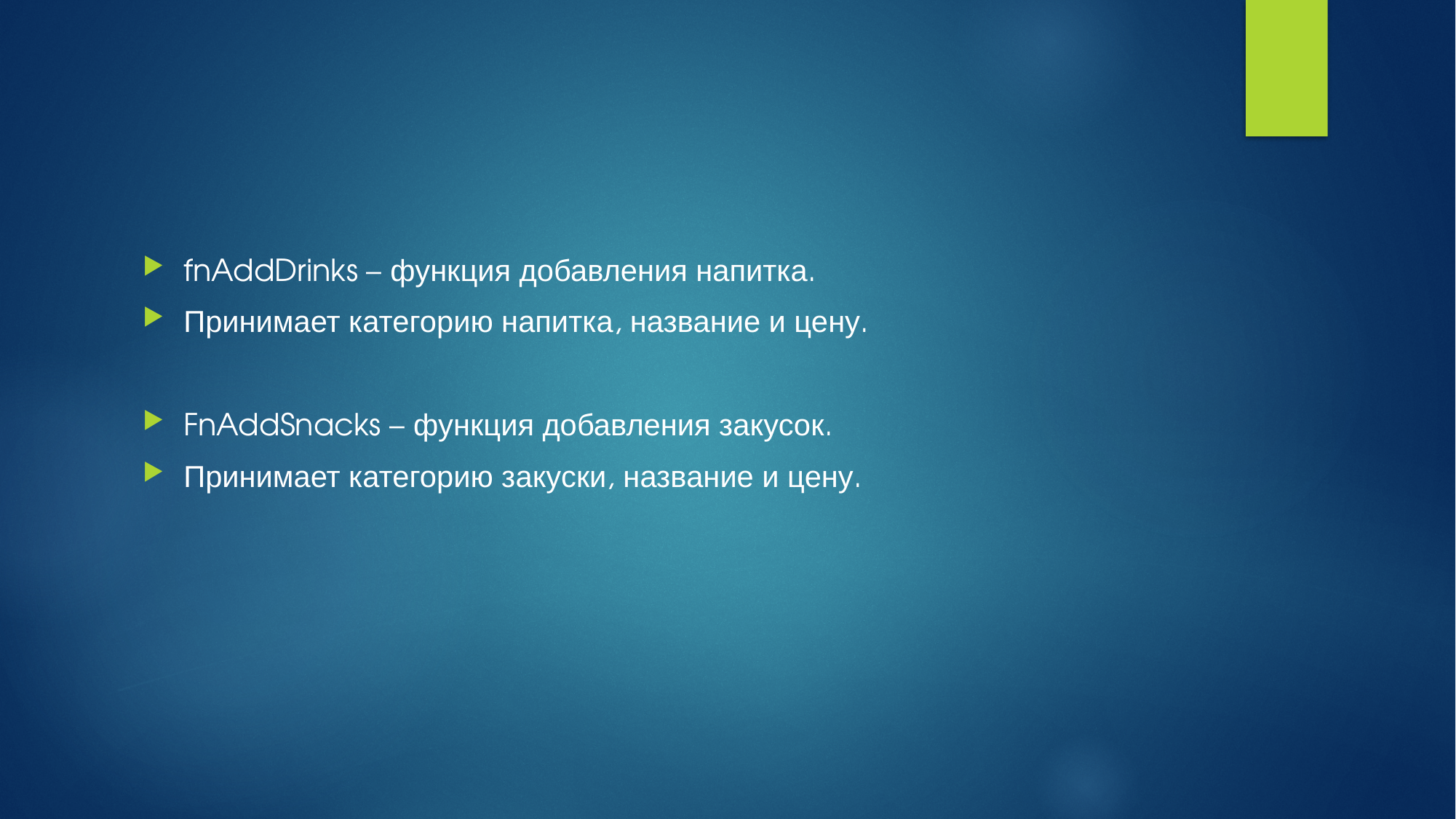

#
fnAddDrinks – функция добавления напитка.
Принимает категорию напитка, название и цену.

FnAddSnacks – функция добавления закусок.
Принимает категорию закуски, название и цену.